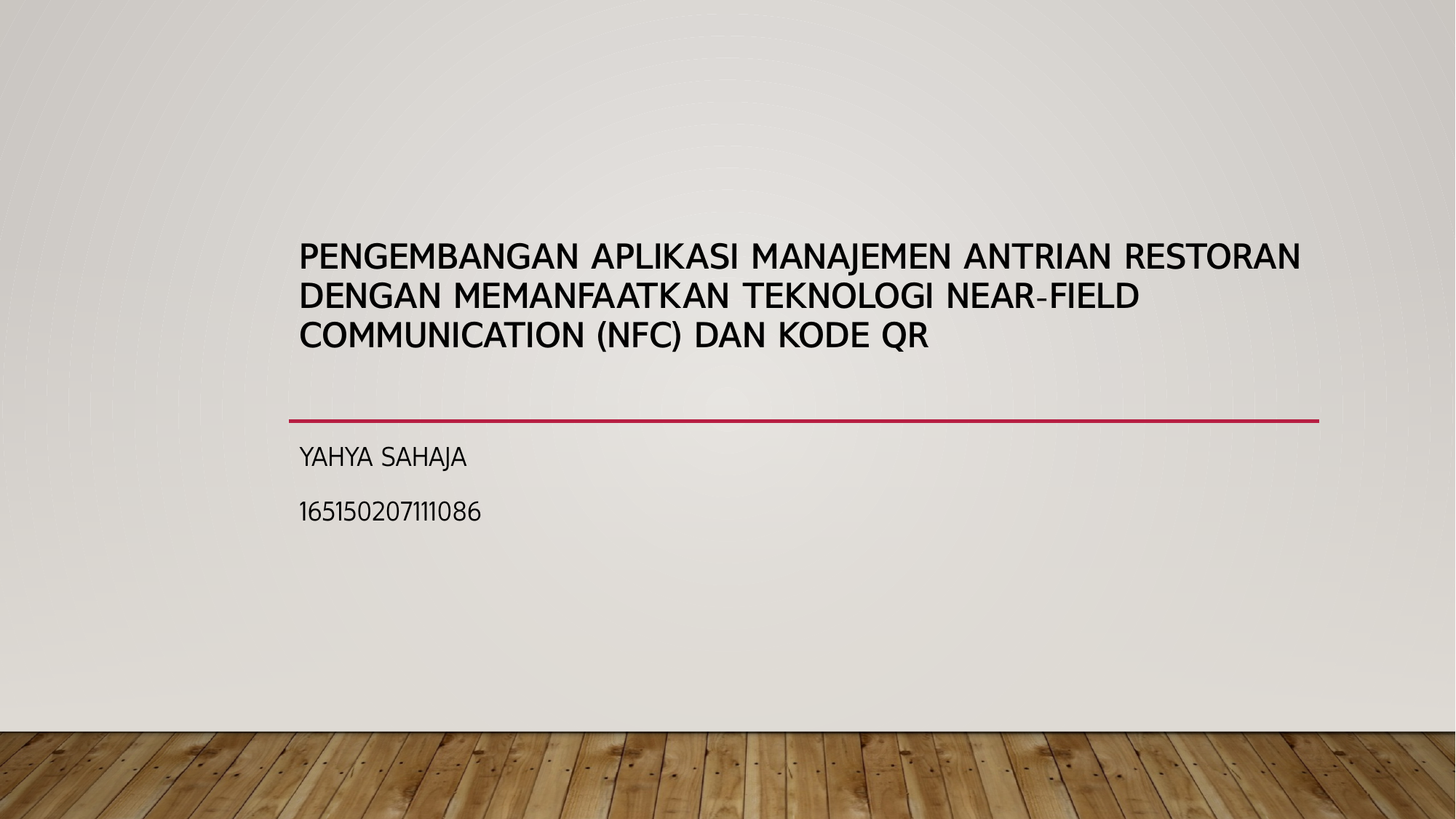

# PENGEMBANGAN APLIKASI MANAJEMEN ANTRIAN RESTORAN DENGAN MEMANFAATKAN TEKNOLOGI NEAR-FIELD COMMUNICATION (NFC) DAN KODE QR
Yahya Sahaja
165150207111086